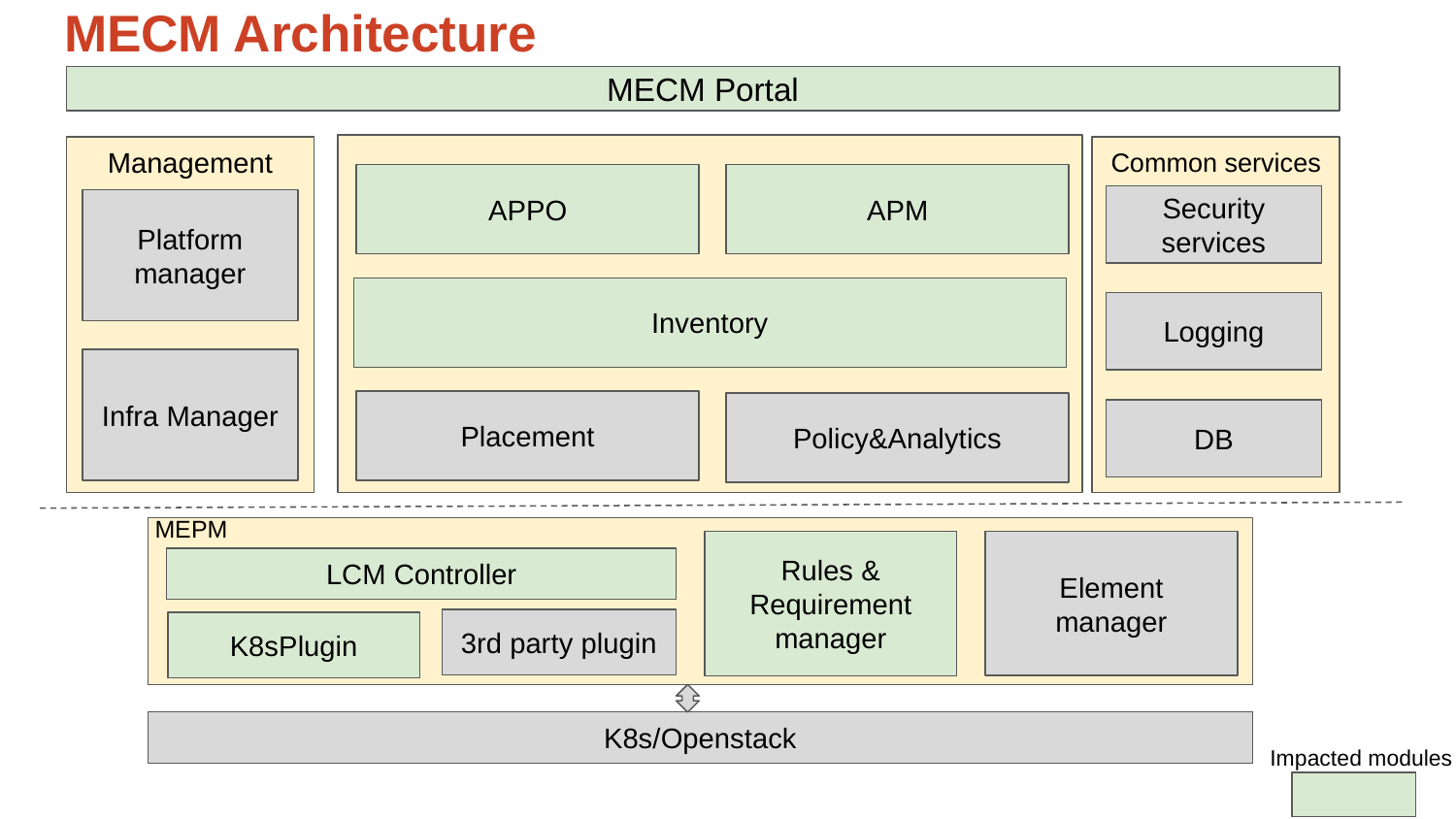

# MECM Architecture
MECM Portal

Management

Common services

APPO
APM
Security services
Platform manager
Inventory
Logging
Infra Manager
Placement
Policy&Analytics
DB
MEPM

Element manager
Rules & Requirement manager
LCM Controller
3rd party plugin
K8sPlugin

K8s/Openstack
Impacted modules